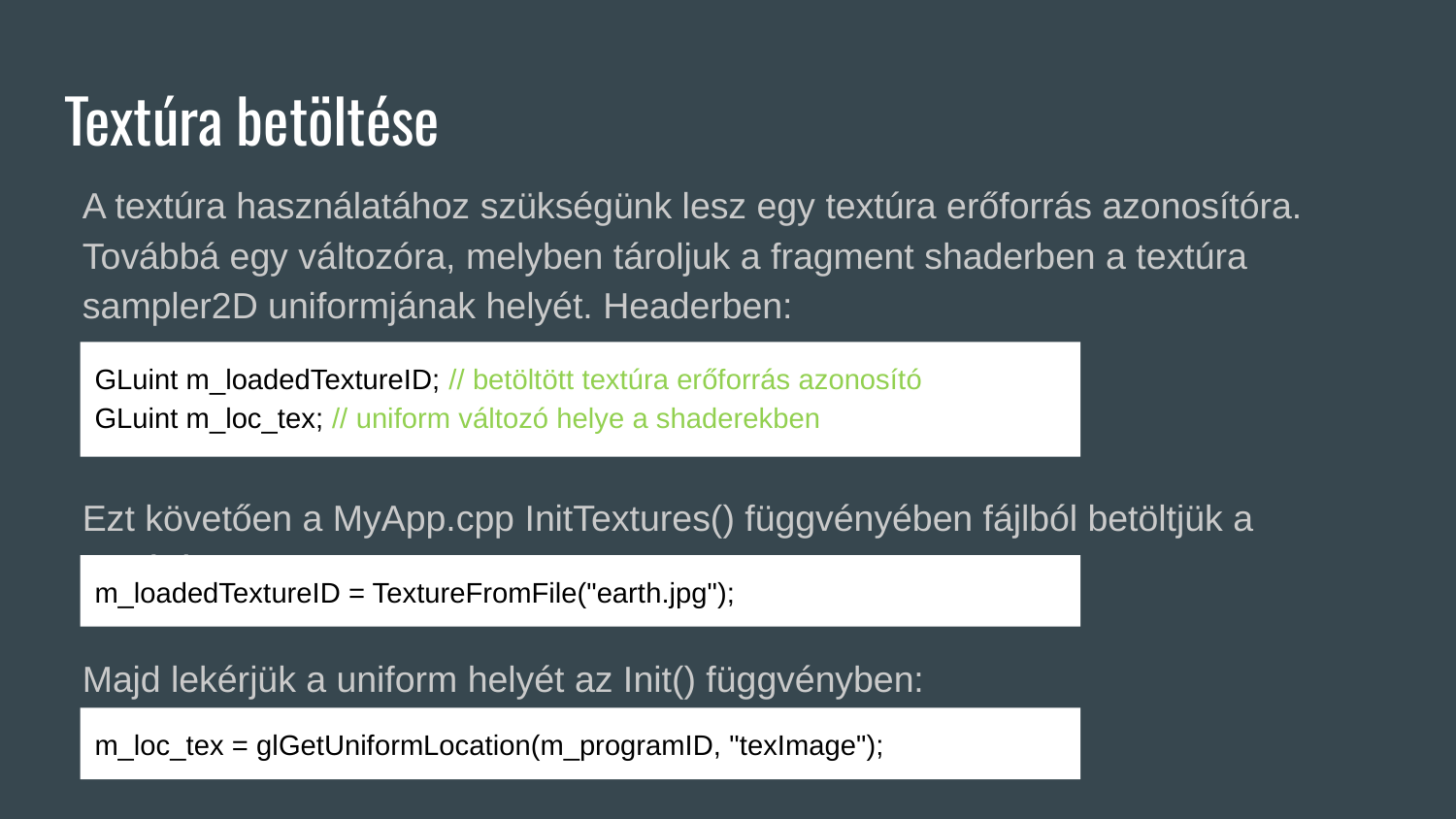

# Textúra betöltése
A textúra használatához szükségünk lesz egy textúra erőforrás azonosítóra. Továbbá egy változóra, melyben tároljuk a fragment shaderben a textúra sampler2D uniformjának helyét. Headerben:
GLuint m_loadedTextureID; // betöltött textúra erőforrás azonosító
GLuint m_loc_tex; // uniform változó helye a shaderekben
Ezt követően a MyApp.cpp InitTextures() függvényében fájlból betöltjük a textúrát:
m_loadedTextureID = TextureFromFile("earth.jpg");
Majd lekérjük a uniform helyét az Init() függvényben:
m_loc_tex = glGetUniformLocation(m_programID, "texImage");